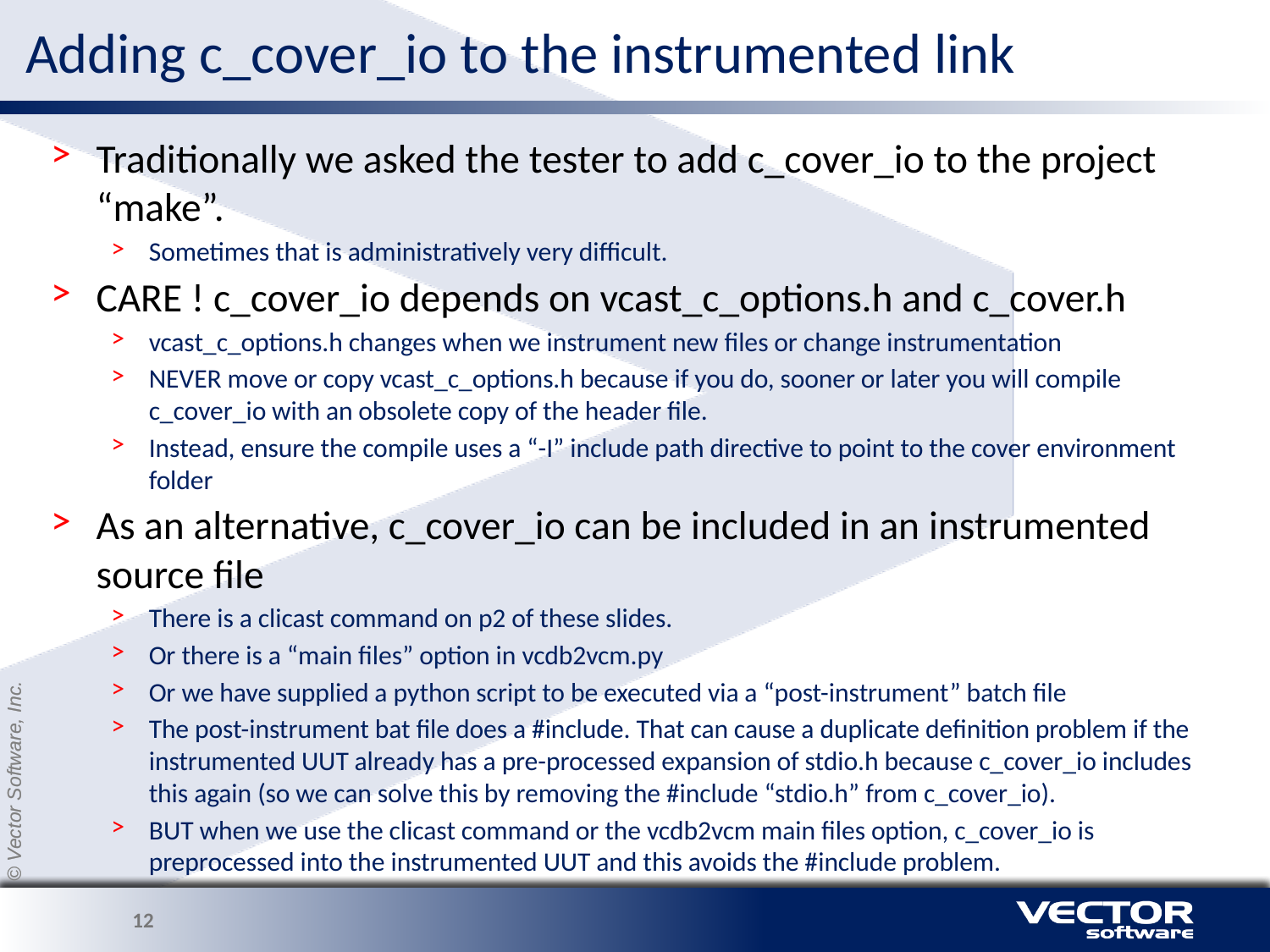

# Adding c_cover_io to the instrumented link
Traditionally we asked the tester to add c_cover_io to the project “make”.
Sometimes that is administratively very difficult.
CARE ! c_cover_io depends on vcast_c_options.h and c_cover.h
vcast_c_options.h changes when we instrument new files or change instrumentation
NEVER move or copy vcast_c_options.h because if you do, sooner or later you will compile c_cover_io with an obsolete copy of the header file.
Instead, ensure the compile uses a “-I” include path directive to point to the cover environment folder
As an alternative, c_cover_io can be included in an instrumented source file
There is a clicast command on p2 of these slides.
Or there is a “main files” option in vcdb2vcm.py
Or we have supplied a python script to be executed via a “post-instrument” batch file
The post-instrument bat file does a #include. That can cause a duplicate definition problem if the instrumented UUT already has a pre-processed expansion of stdio.h because c_cover_io includes this again (so we can solve this by removing the #include “stdio.h” from c_cover_io).
BUT when we use the clicast command or the vcdb2vcm main files option, c_cover_io is preprocessed into the instrumented UUT and this avoids the #include problem.